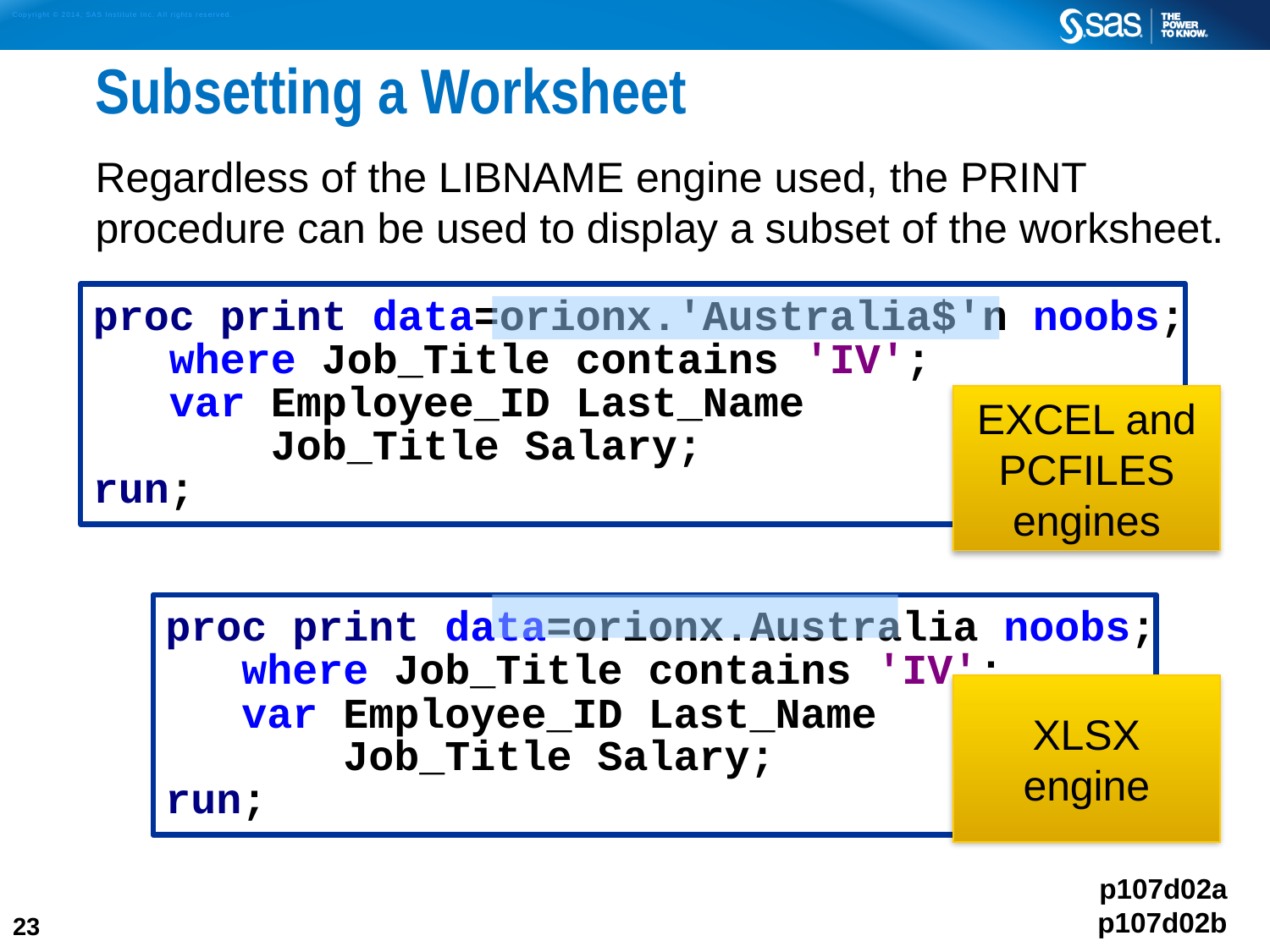

# Subsetting a Worksheet
Regardless of the LIBNAME engine used, the PRINT procedure can be used to display a subset of the worksheet.

proc print data=orionx.'Australia$'n noobs;
   where Job_Title contains 'IV';
   var Employee_ID Last_Name
       Job_Title Salary;
run;

EXCEL and PCFILES engines

proc print data=orionx.Australia noobs;
   where Job_Title contains 'IV';
   var Employee_ID Last_Name
       Job_Title Salary;
run;

XLSX
engine
p107d02a
p107d02b